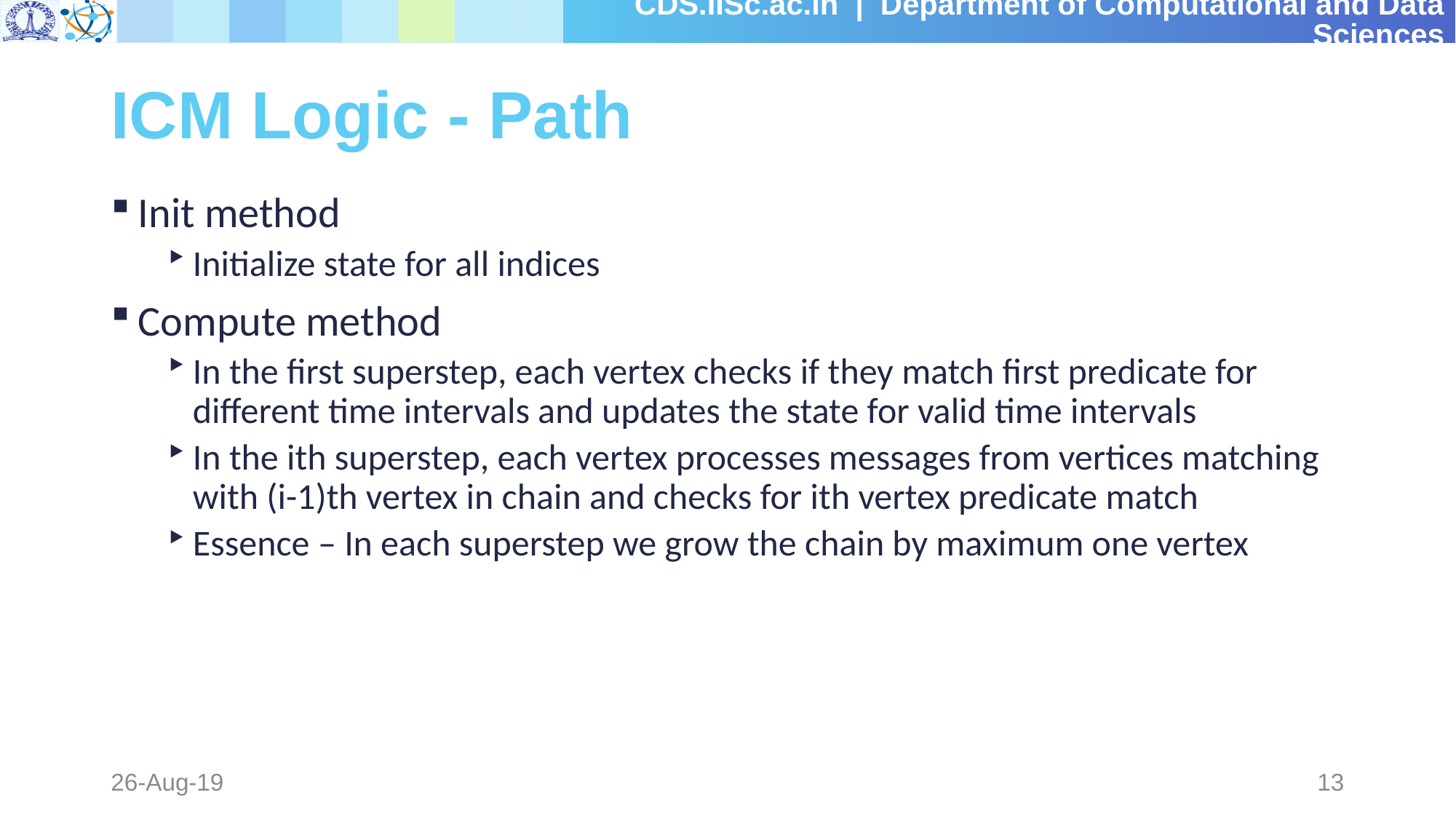

# ICM Logic - Path
Init method
Initialize state for all indices
Compute method
In the first superstep, each vertex checks if they match first predicate for different time intervals and updates the state for valid time intervals
In the ith superstep, each vertex processes messages from vertices matching with (i-1)th vertex in chain and checks for ith vertex predicate match
Essence – In each superstep we grow the chain by maximum one vertex

26-Aug-19

13